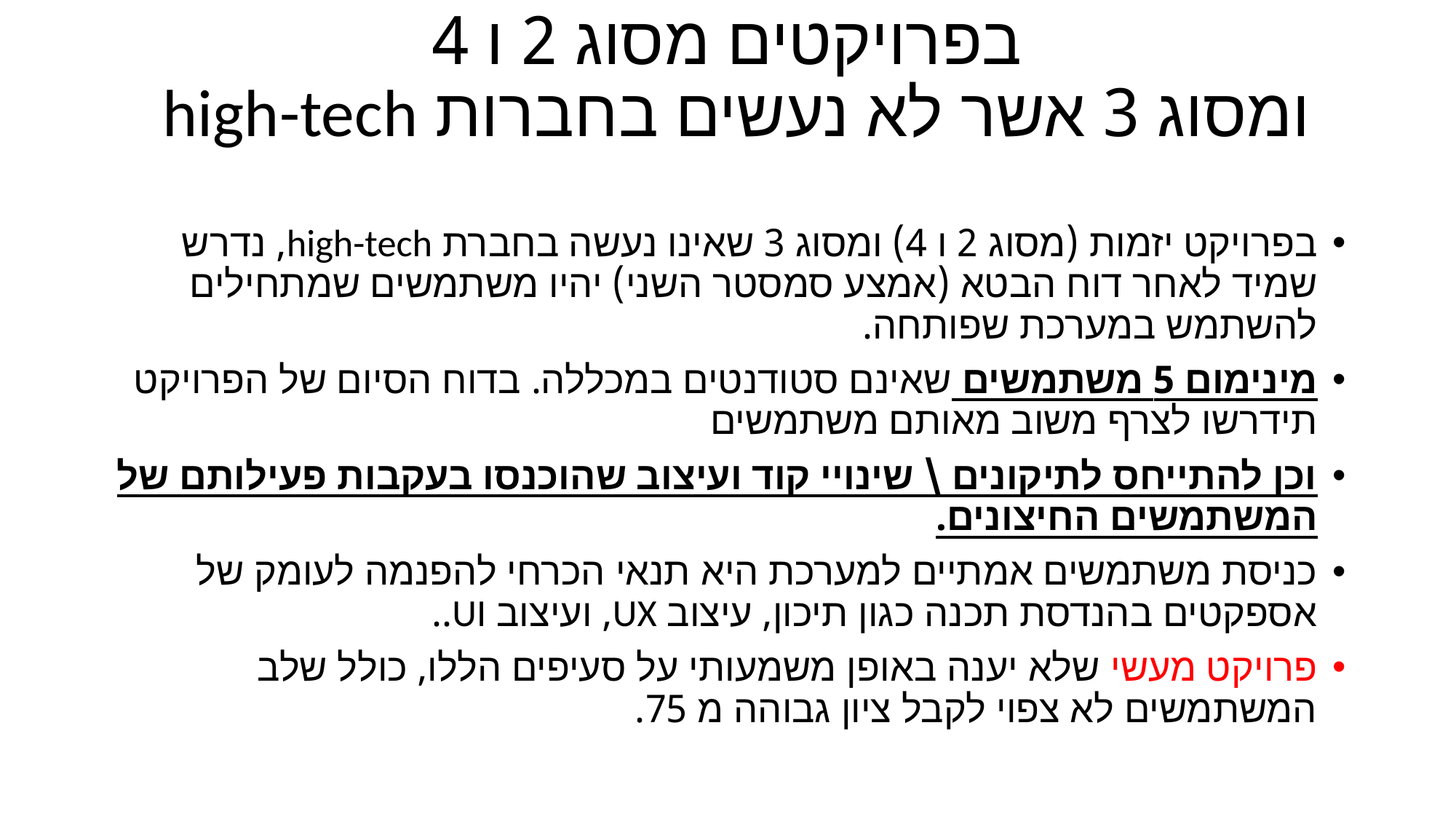

# בפרויקטים מסוג 2 ו 4 ומסוג 3 אשר לא נעשים בחברות high-tech
בפרויקט יזמות (מסוג 2 ו 4) ומסוג 3 שאינו נעשה בחברת high-tech, נדרש שמיד לאחר דוח הבטא (אמצע סמסטר השני) יהיו משתמשים שמתחילים להשתמש במערכת שפותחה.
מינימום 5 משתמשים שאינם סטודנטים במכללה. בדוח הסיום של הפרויקט תידרשו לצרף משוב מאותם משתמשים
וכן להתייחס לתיקונים \ שינויי קוד ועיצוב שהוכנסו בעקבות פעילותם של המשתמשים החיצונים.
כניסת משתמשים אמתיים למערכת היא תנאי הכרחי להפנמה לעומק של אספקטים בהנדסת תכנה כגון תיכון, עיצוב UX, ועיצוב UI..
פרויקט מעשי שלא יענה באופן משמעותי על סעיפים הללו, כולל שלב המשתמשים לא צפוי לקבל ציון גבוהה מ 75.